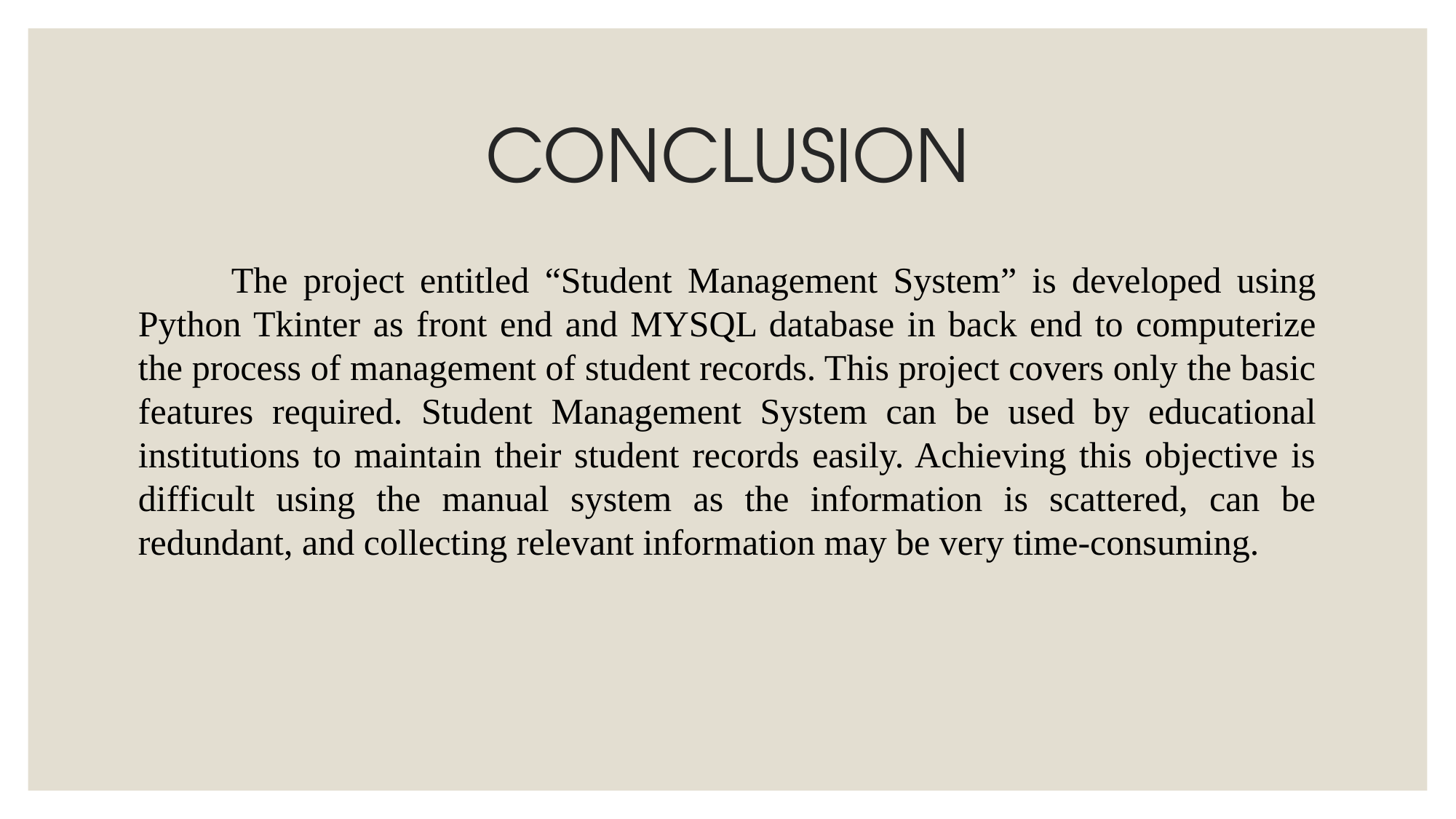

# CONCLUSION
      The project entitled “Student Management System” is developed using Python Tkinter as front end and MYSQL database in back end to computerize the process of management of student records. This project covers only the basic features required. Student Management System can be used by educational institutions to maintain their student records easily. Achieving this objective is difficult using the manual system as the information is scattered, can be redundant, and collecting relevant information may be very time-consuming.